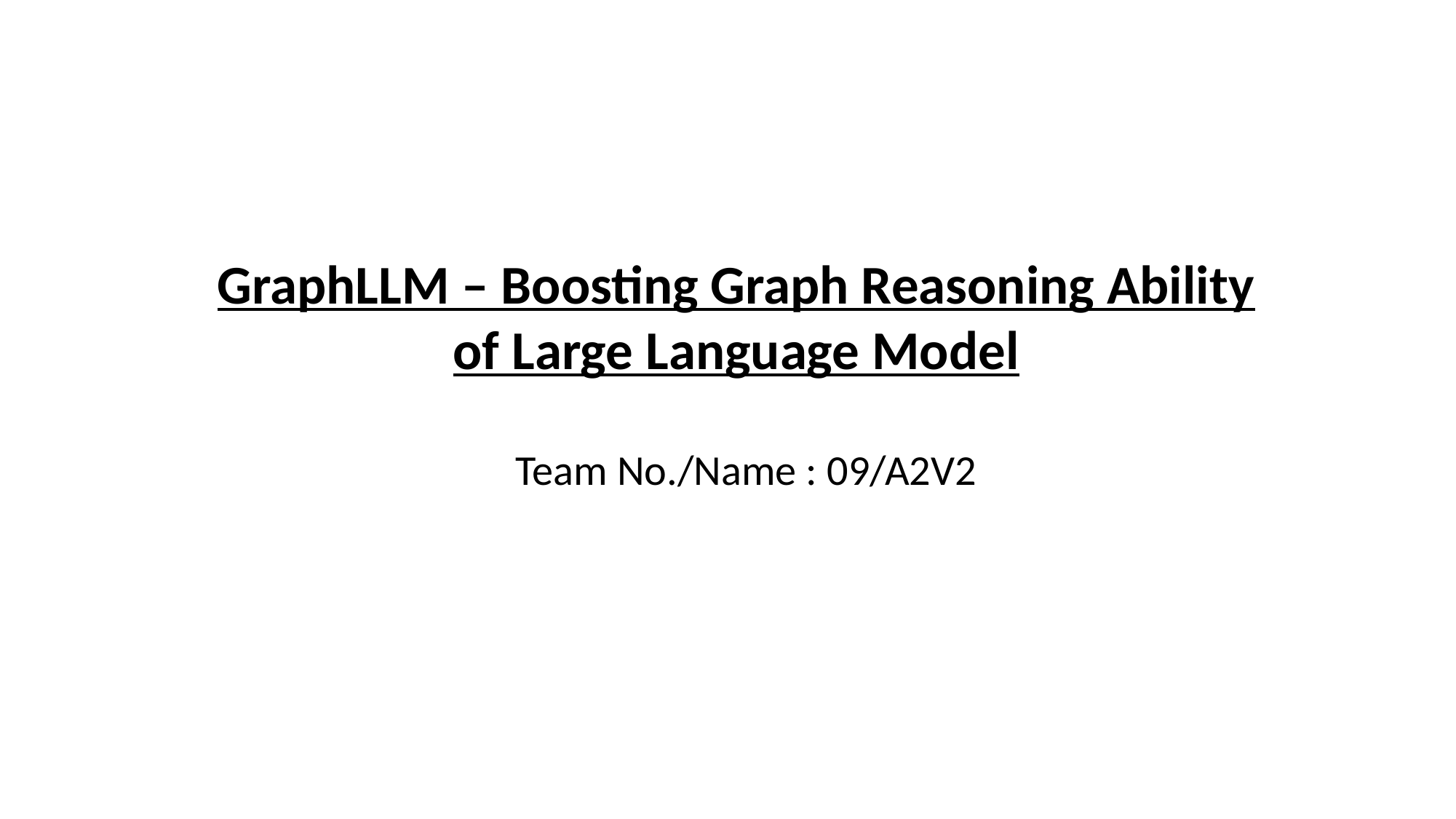

GraphLLM – Boosting Graph Reasoning Ability of Large Language Model
Team No./Name : 09/A2V2